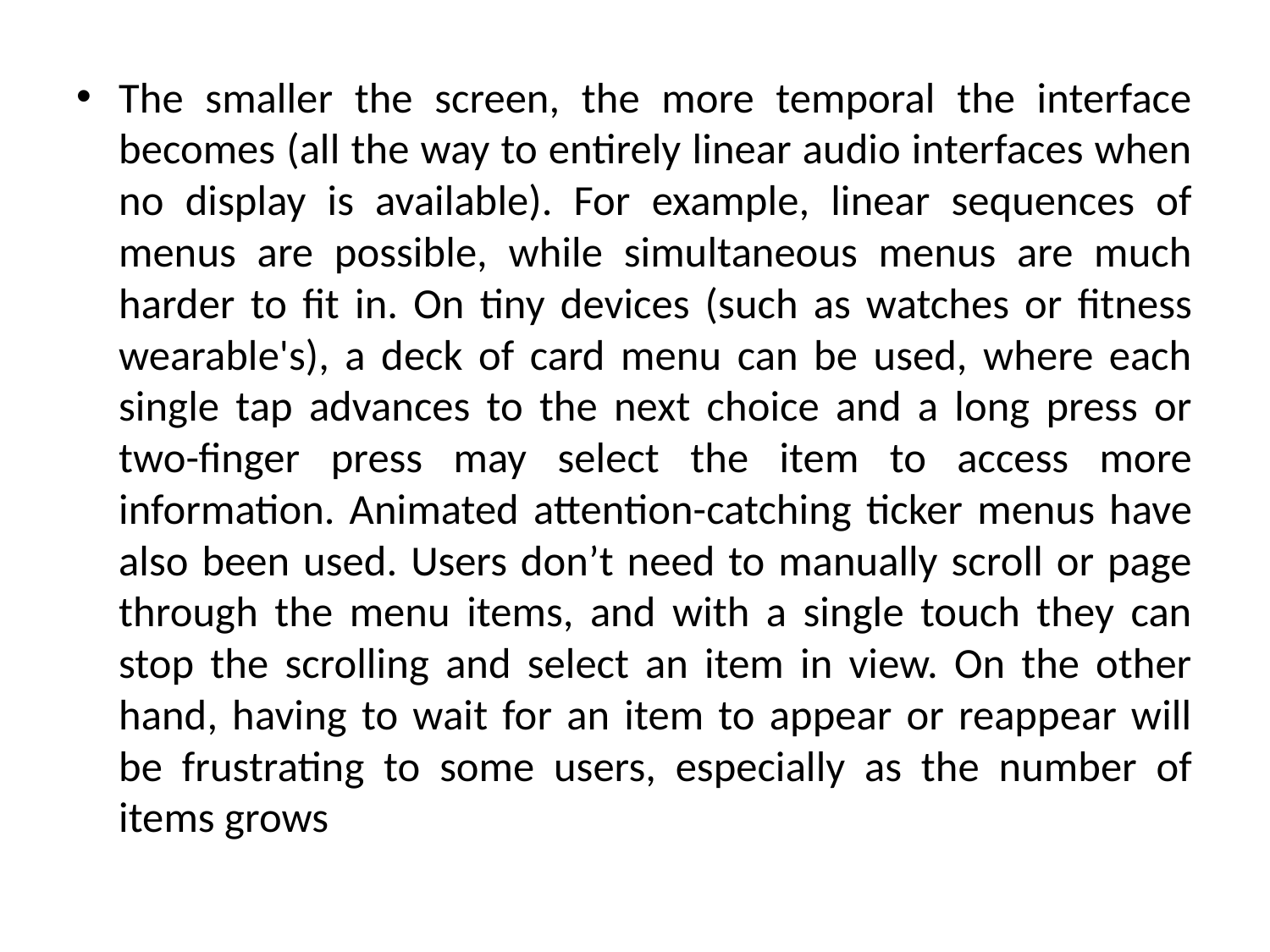

The smaller the screen, the more temporal the interface becomes (all the way to entirely linear audio interfaces when no display is available). For example, linear sequences of menus are possible, while simultaneous menus are much harder to fit in. On tiny devices (such as watches or fitness wearable's), a deck of card menu can be used, where each single tap advances to the next choice and a long press or two-finger press may select the item to access more information. Animated attention-catching ticker menus have also been used. Users don’t need to manually scroll or page through the menu items, and with a single touch they can stop the scrolling and select an item in view. On the other hand, having to wait for an item to appear or reappear will be frustrating to some users, especially as the number of items grows